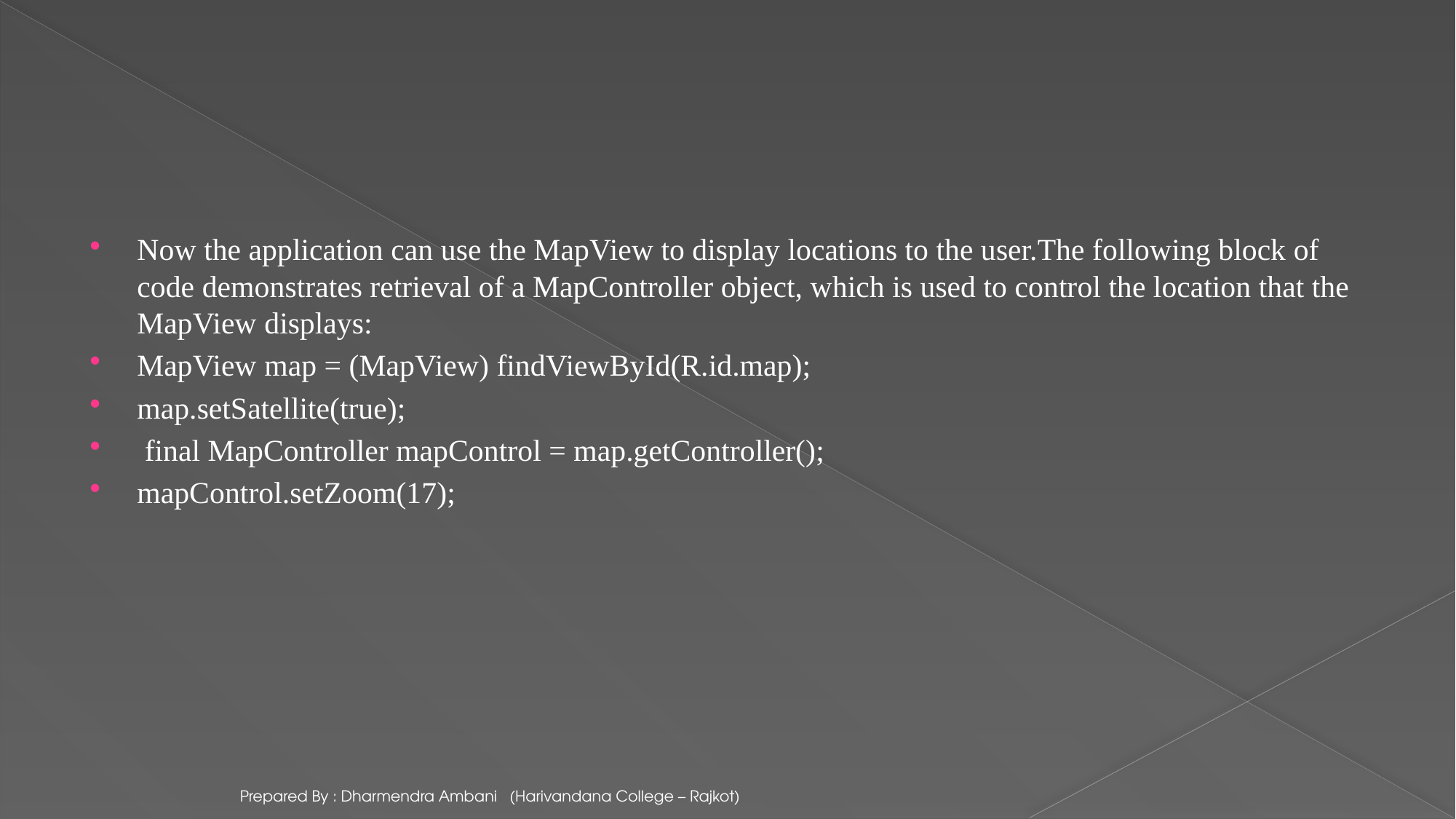

Now the application can use the MapView to display locations to the user.The following block of code demonstrates retrieval of a MapController object, which is used to control the location that the MapView displays:
MapView map = (MapView) findViewById(R.id.map);
map.setSatellite(true);
 final MapController mapControl = map.getController();
mapControl.setZoom(17);
Prepared By : Dharmendra Ambani   (Harivandana College – Rajkot)